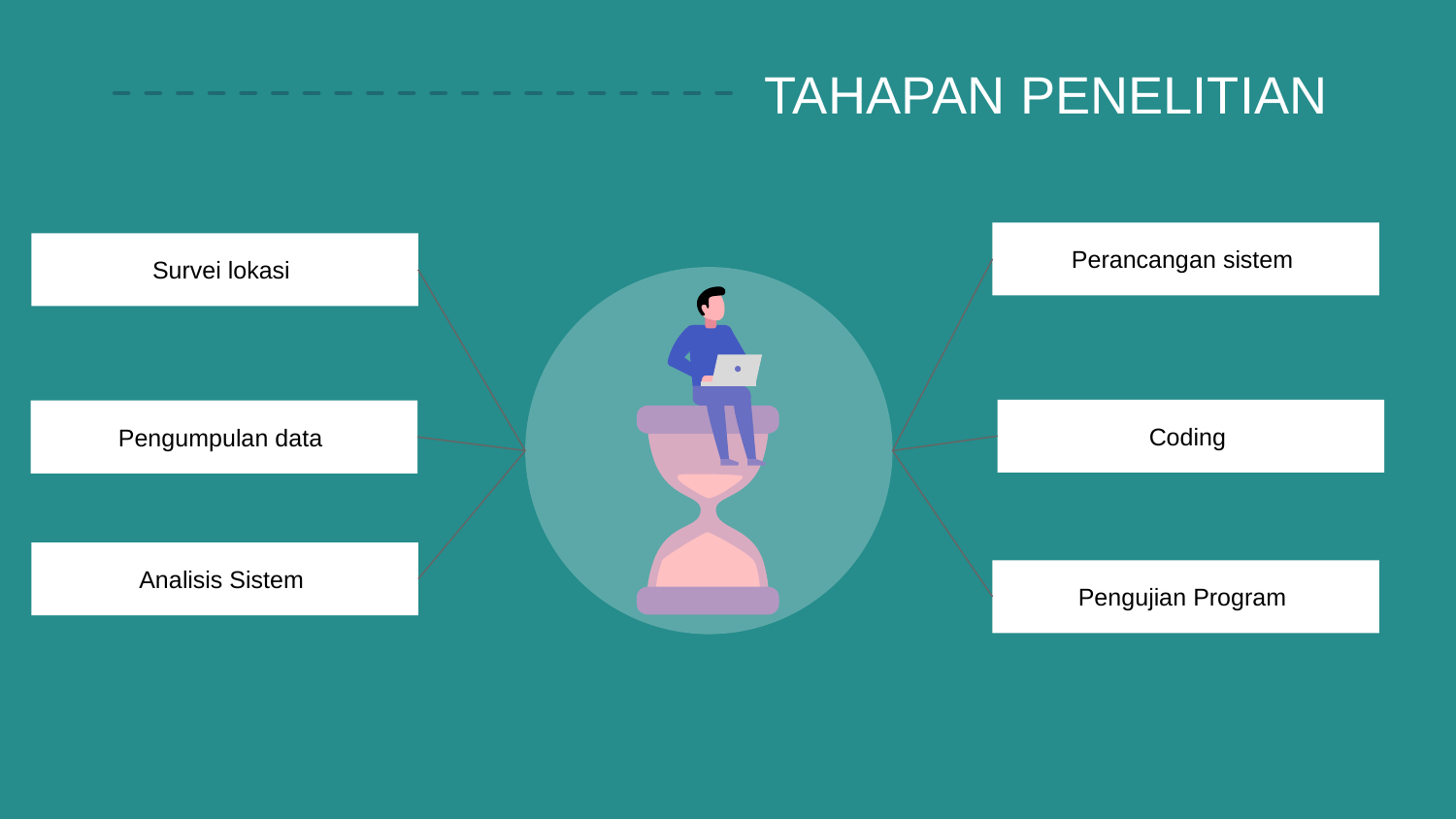

# TAHAPAN PENELITIAN
Perancangan sistem
Survei lokasi

Coding
Pengumpulan data
Analisis Sistem
Pengujian Program